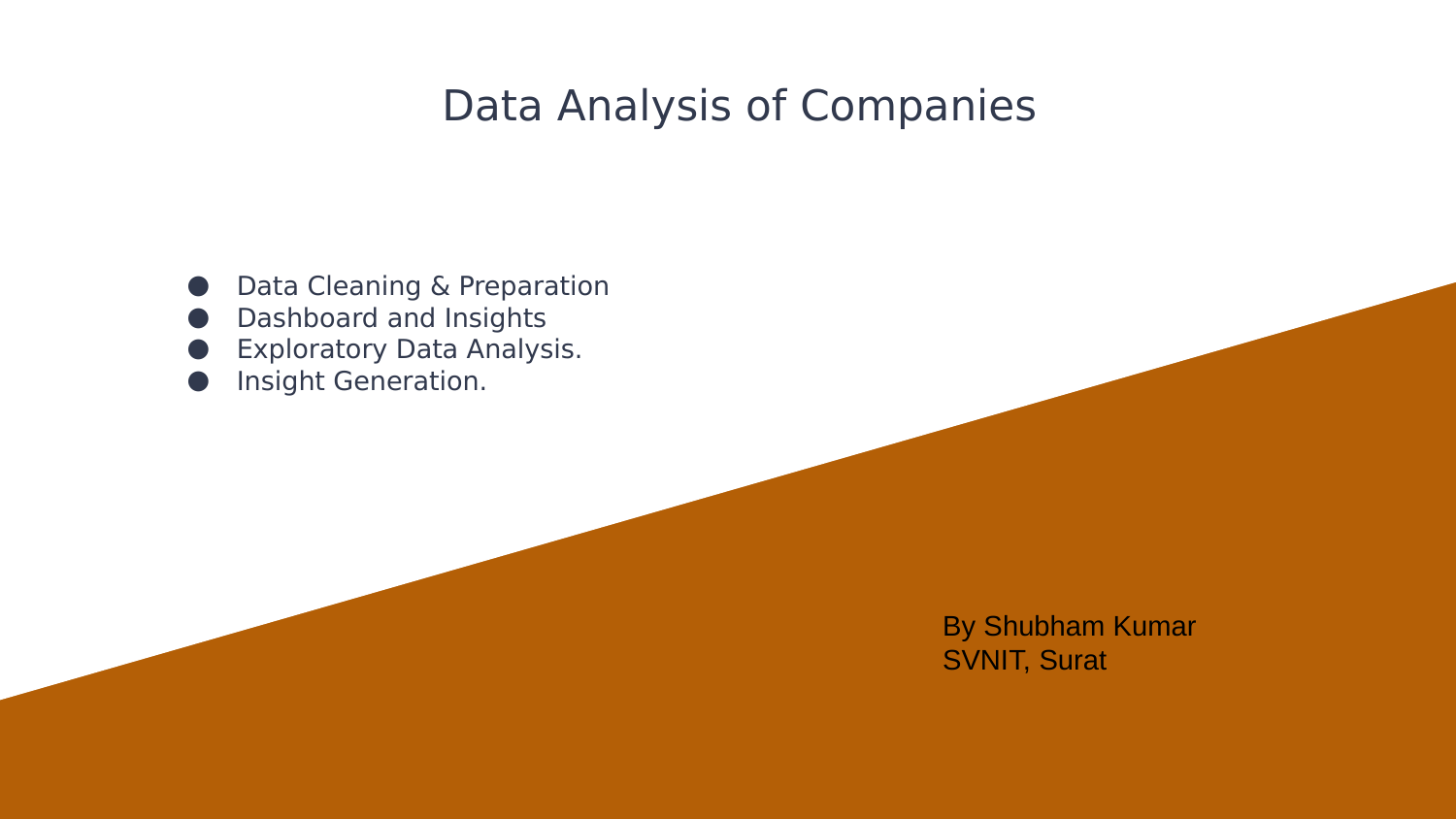

Data Analysis of Companies
Data Cleaning & Preparation
Dashboard and Insights
Exploratory Data Analysis.
Insight Generation.
By Shubham Kumar
SVNIT, Surat